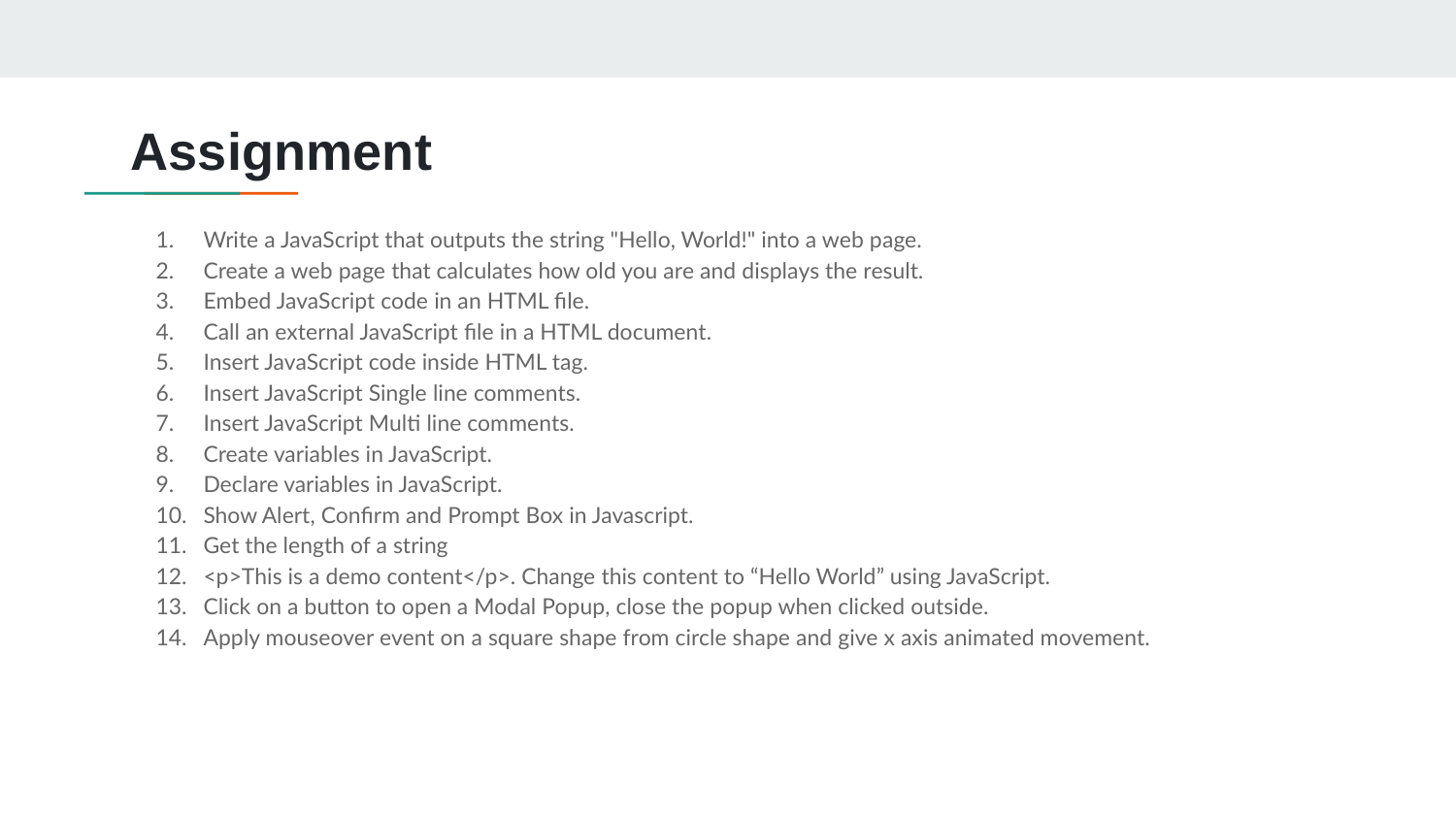

# Assignment
Write a JavaScript that outputs the string "Hello, World!" into a web page.
Create a web page that calculates how old you are and displays the result.
Embed JavaScript code in an HTML file.
Call an external JavaScript file in a HTML document.
Insert JavaScript code inside HTML tag.
Insert JavaScript Single line comments.
Insert JavaScript Multi line comments.
Create variables in JavaScript.
Declare variables in JavaScript.
Show Alert, Confirm and Prompt Box in Javascript.
Get the length of a string
<p>This is a demo content</p>. Change this content to “Hello World” using JavaScript.
Click on a button to open a Modal Popup, close the popup when clicked outside.
Apply mouseover event on a square shape from circle shape and give x axis animated movement.